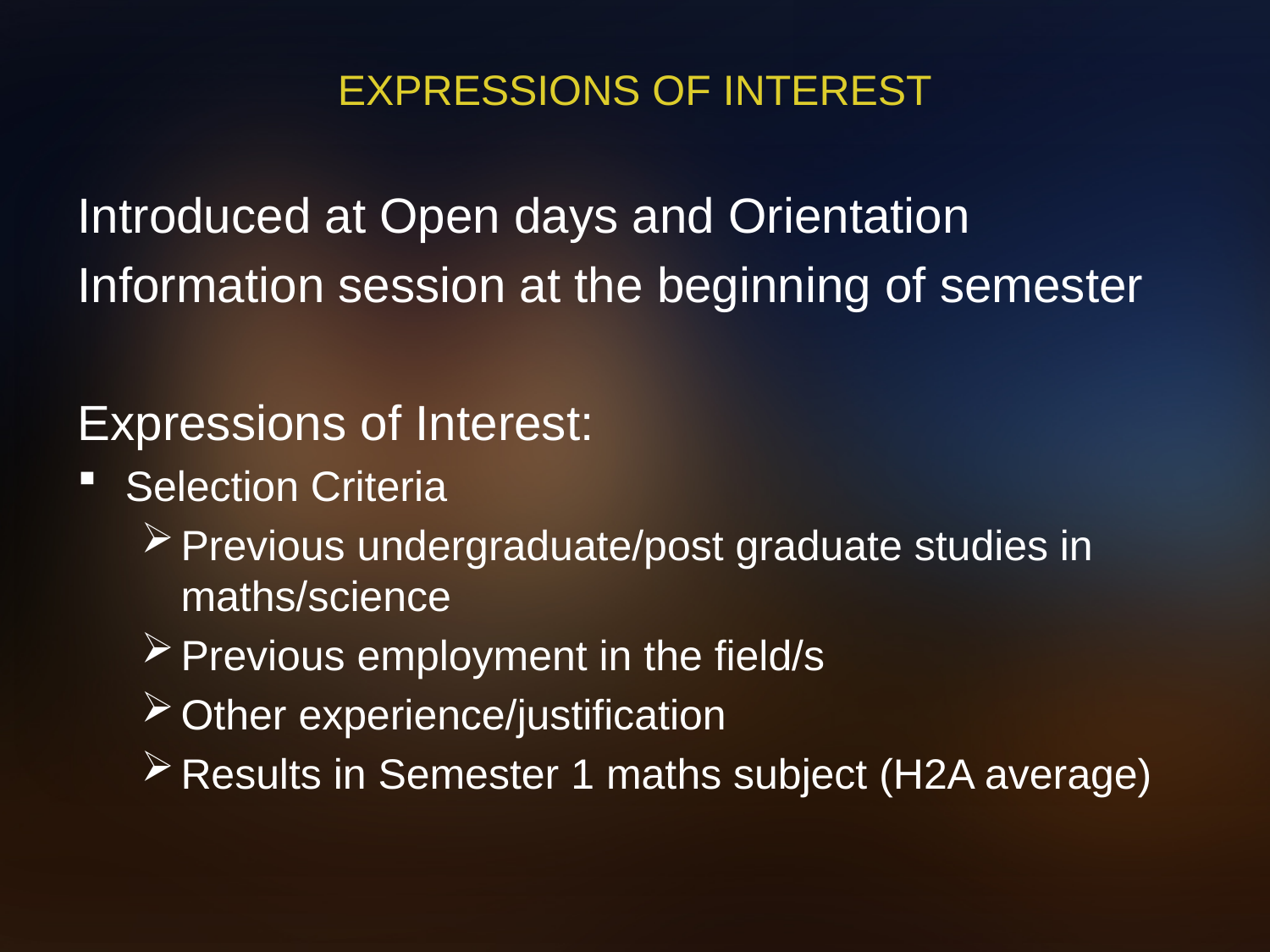

# Expressions of Interest
Introduced at Open days and Orientation
Information session at the beginning of semester

Expressions of Interest:
Selection Criteria
Previous undergraduate/post graduate studies in maths/science
Previous employment in the field/s
Other experience/justification
Results in Semester 1 maths subject (H2A average)